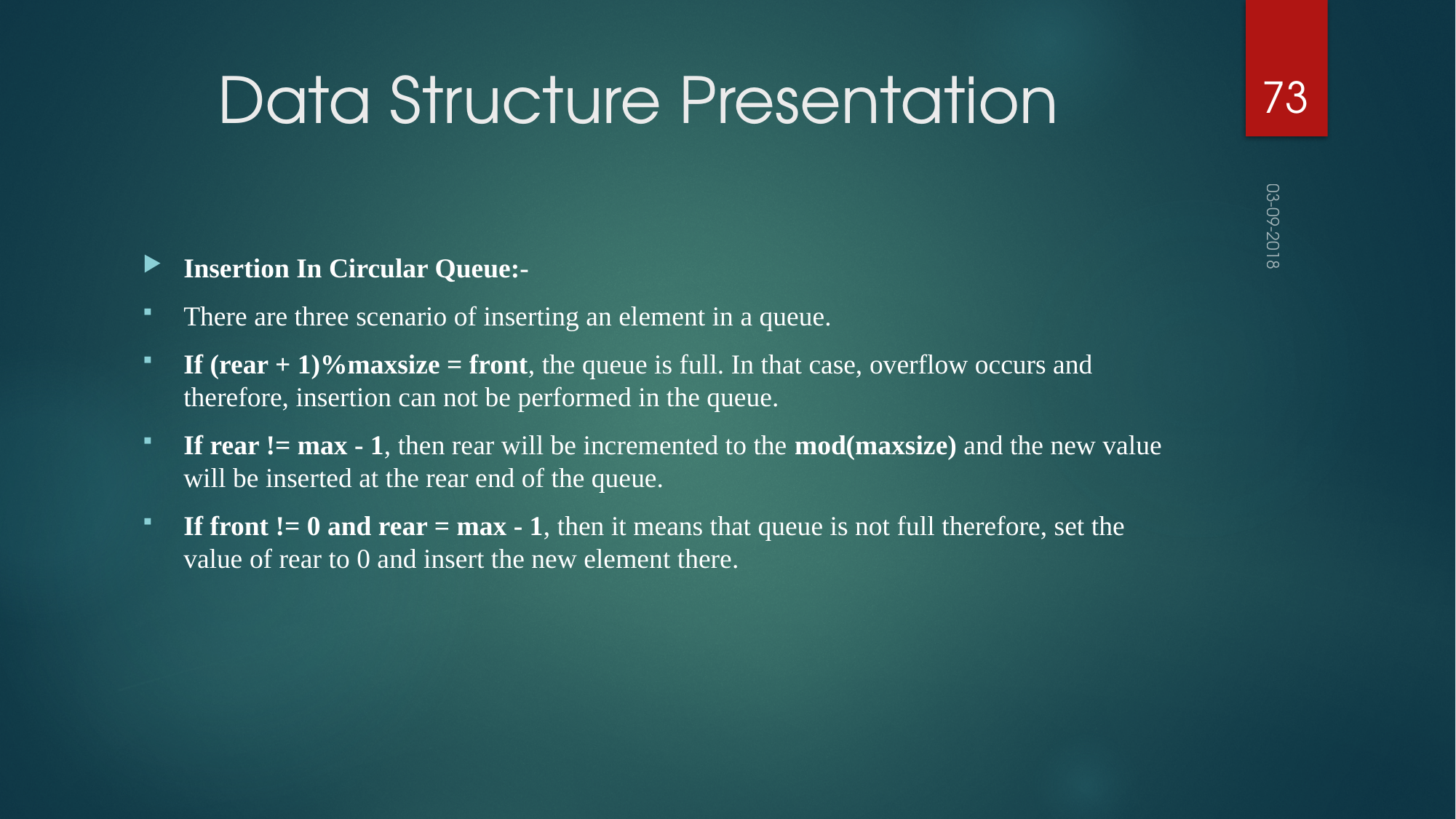

73
# Data Structure Presentation
03-09-2018
Insertion In Circular Queue:-
There are three scenario of inserting an element in a queue.
If (rear + 1)%maxsize = front, the queue is full. In that case, overflow occurs and therefore, insertion can not be performed in the queue.
If rear != max - 1, then rear will be incremented to the mod(maxsize) and the new value will be inserted at the rear end of the queue.
If front != 0 and rear = max - 1, then it means that queue is not full therefore, set the value of rear to 0 and insert the new element there.